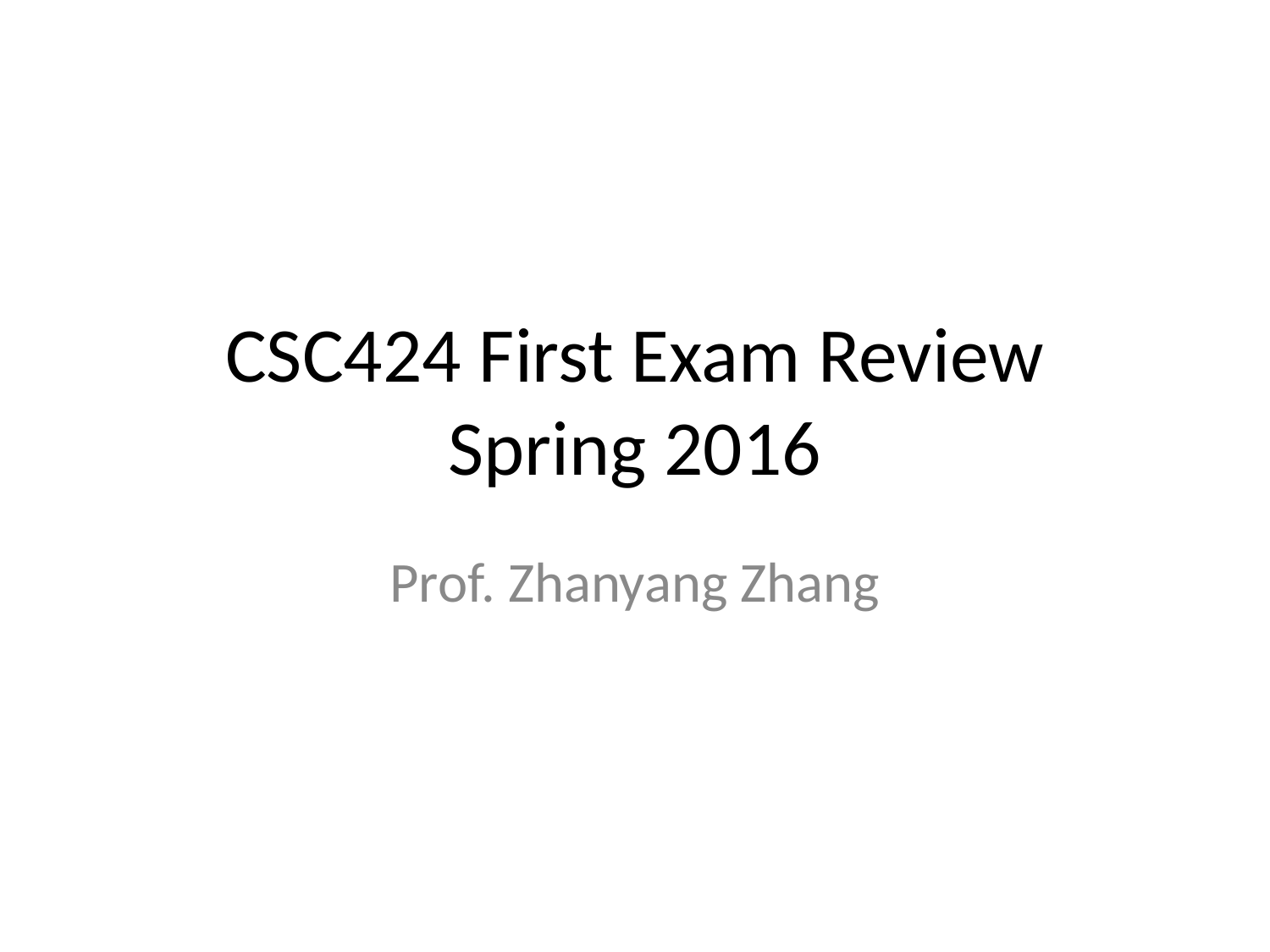

# CSC424 First Exam Review Spring 2016
Prof. Zhanyang Zhang